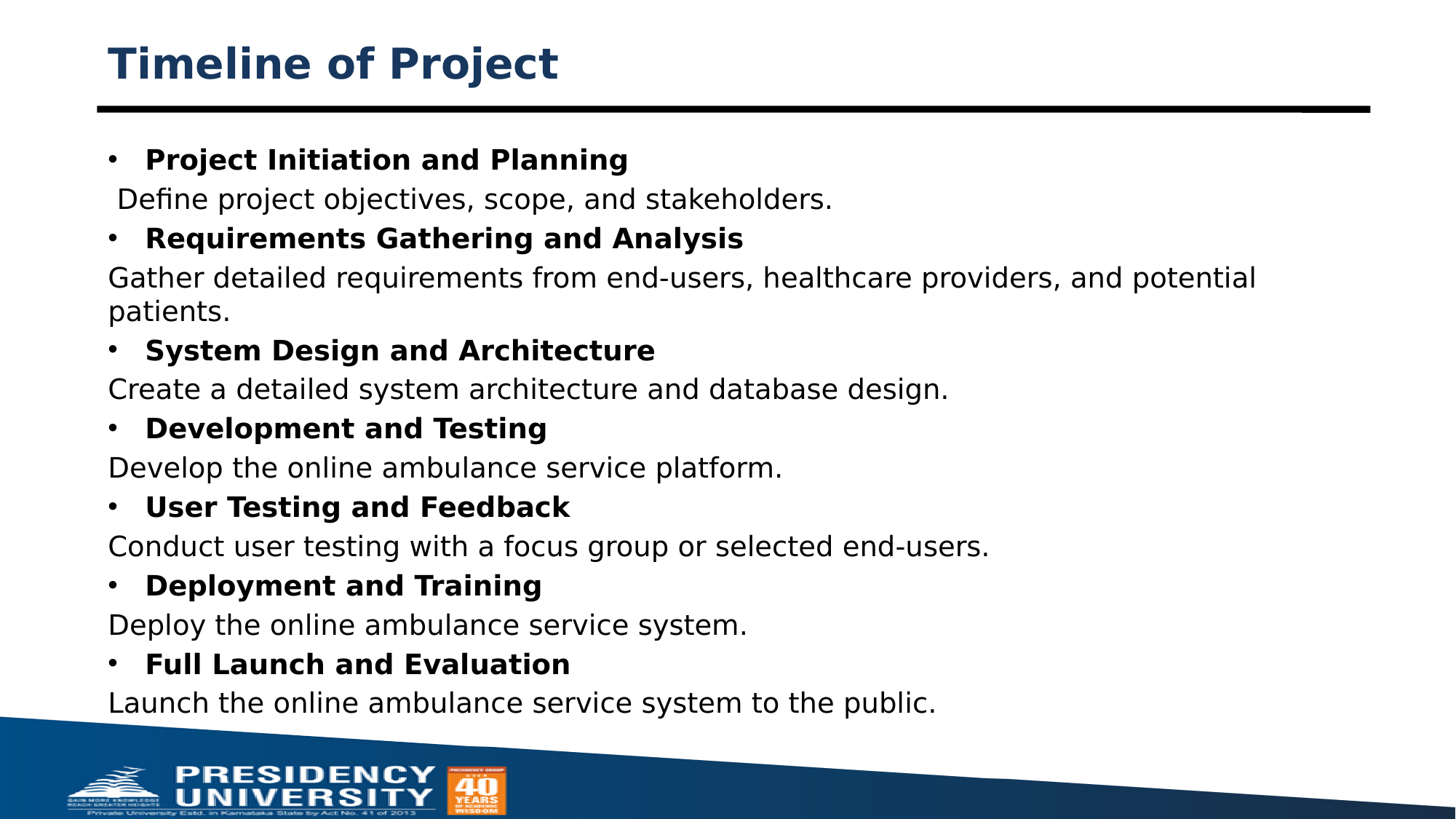

# Timeline of Project
Project Initiation and Planning
 Define project objectives, scope, and stakeholders.
Requirements Gathering and Analysis
Gather detailed requirements from end-users, healthcare providers, and potential patients.
System Design and Architecture
Create a detailed system architecture and database design.
Development and Testing
Develop the online ambulance service platform.
User Testing and Feedback
Conduct user testing with a focus group or selected end-users.
Deployment and Training
Deploy the online ambulance service system.
Full Launch and Evaluation
Launch the online ambulance service system to the public.